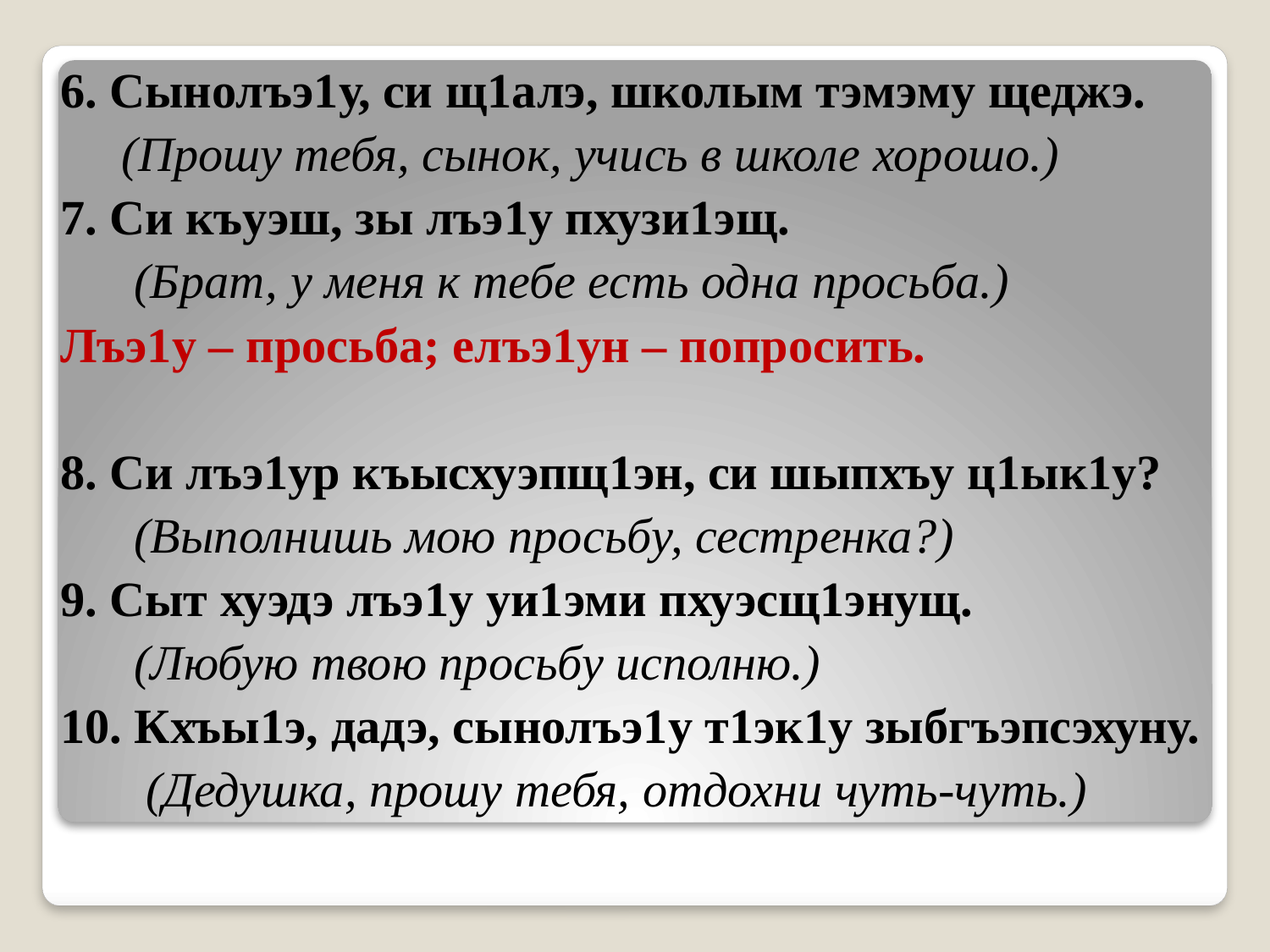

6. Сынолъэ1у, си щ1алэ, школым тэмэму щеджэ.
     (Прошу тебя, сынок, учись в школе хорошо.)
7. Си къуэш, зы лъэ1у пхузи1эщ.
      (Брат, у меня к тебе есть одна просьба.)
Лъэ1у – просьба; елъэ1ун – попросить.

8. Си лъэ1ур къысхуэпщ1эн, си шыпхъу ц1ык1у?
      (Выполнишь мою просьбу, сестренка?)
9. Сыт хуэдэ лъэ1у уи1эми пхуэсщ1энущ.
      (Любую твою просьбу исполню.)
10. Кхъы1э, дадэ, сынолъэ1у т1эк1у зыбгъэпсэхуну.
       (Дедушка, прошу тебя, отдохни чуть-чуть.)